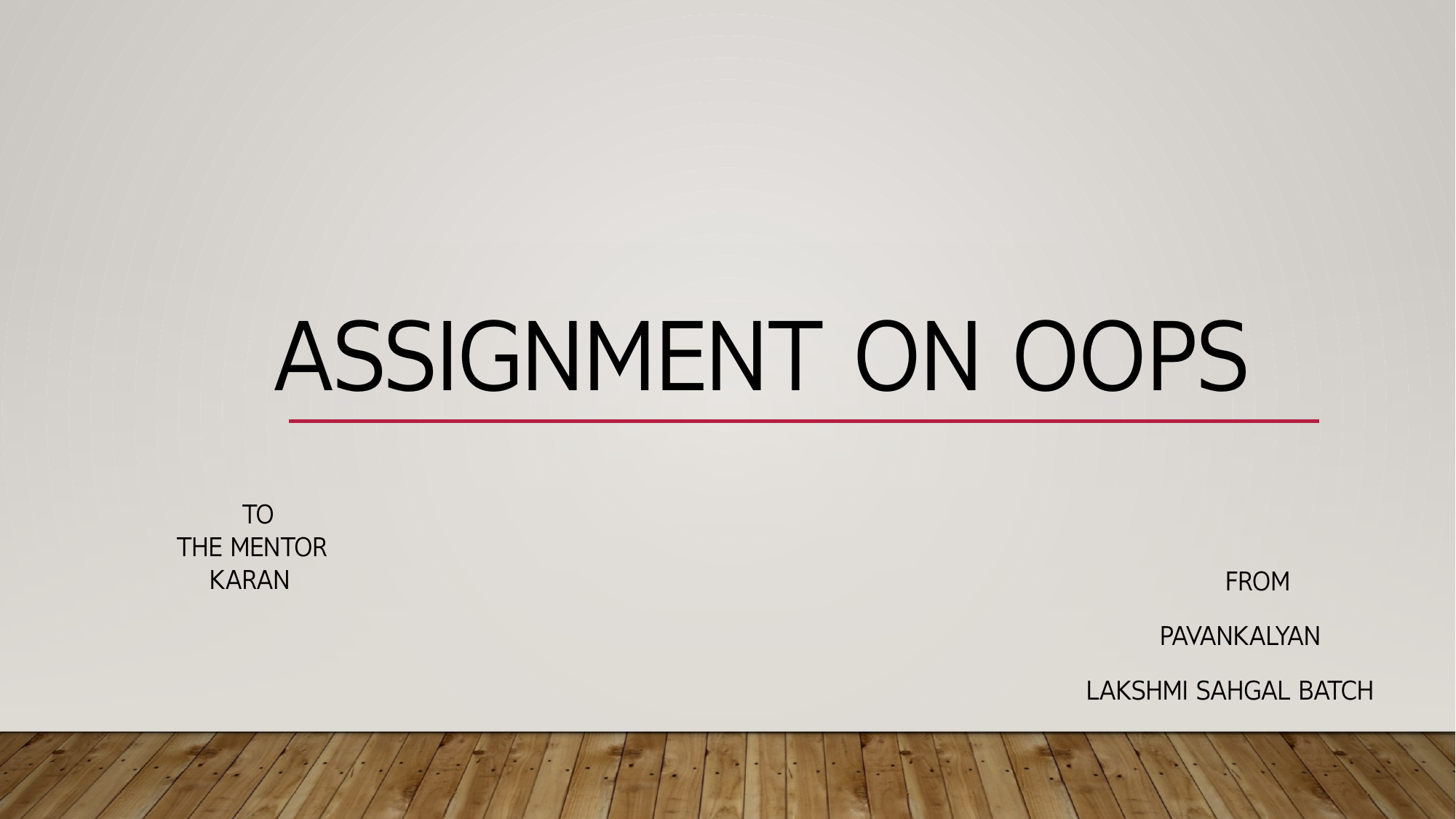

# Assignment on oops
        TO
THE MENTOR
    KARAN
                      from
              pavankalyan
     Lakshmi Sahgal batch